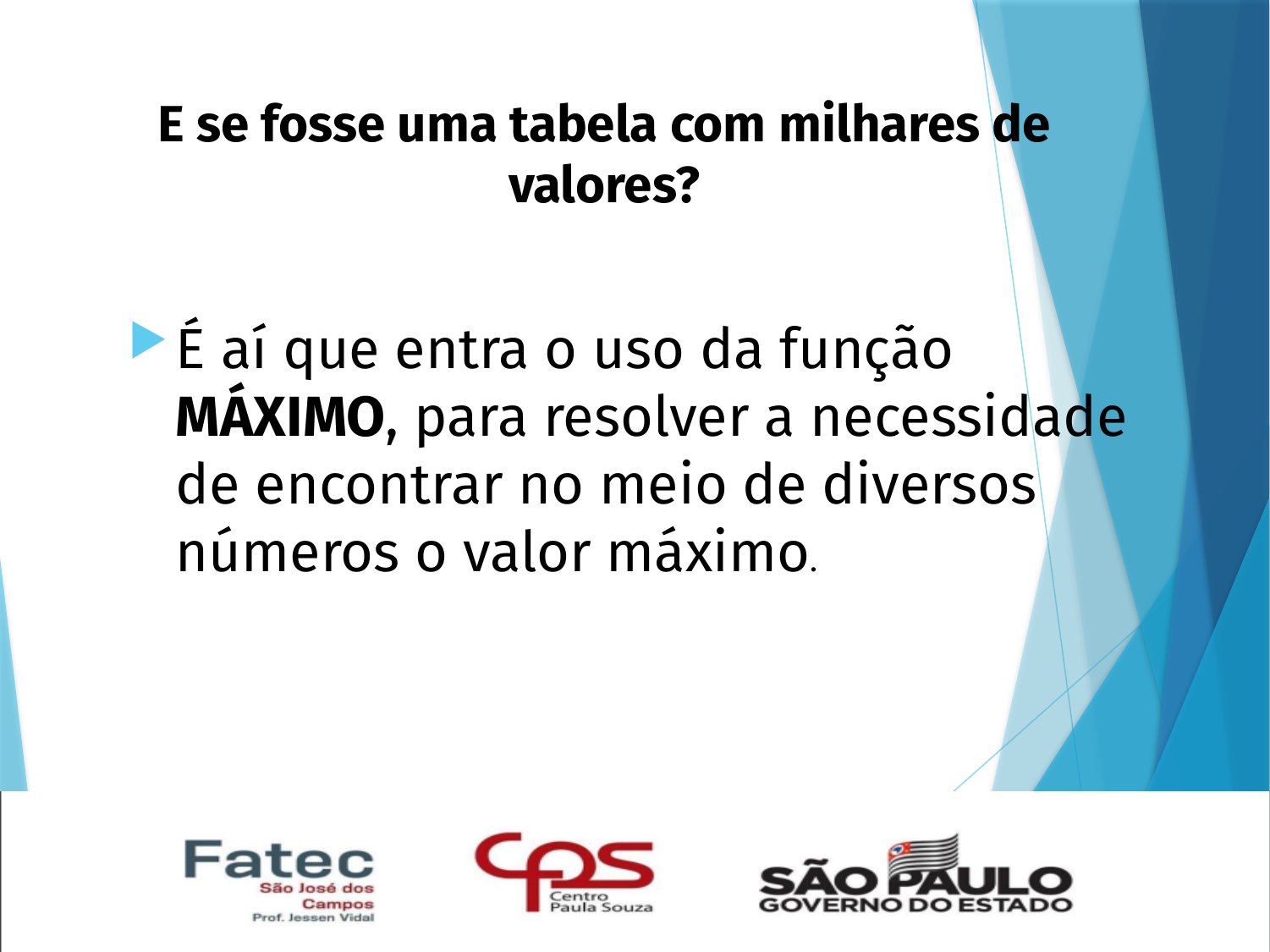

# E se fosse uma tabela com milhares de valores?
É aí que entra o uso da função MÁXIMO, para resolver a necessidade de encontrar no meio de diversos números o valor máximo.